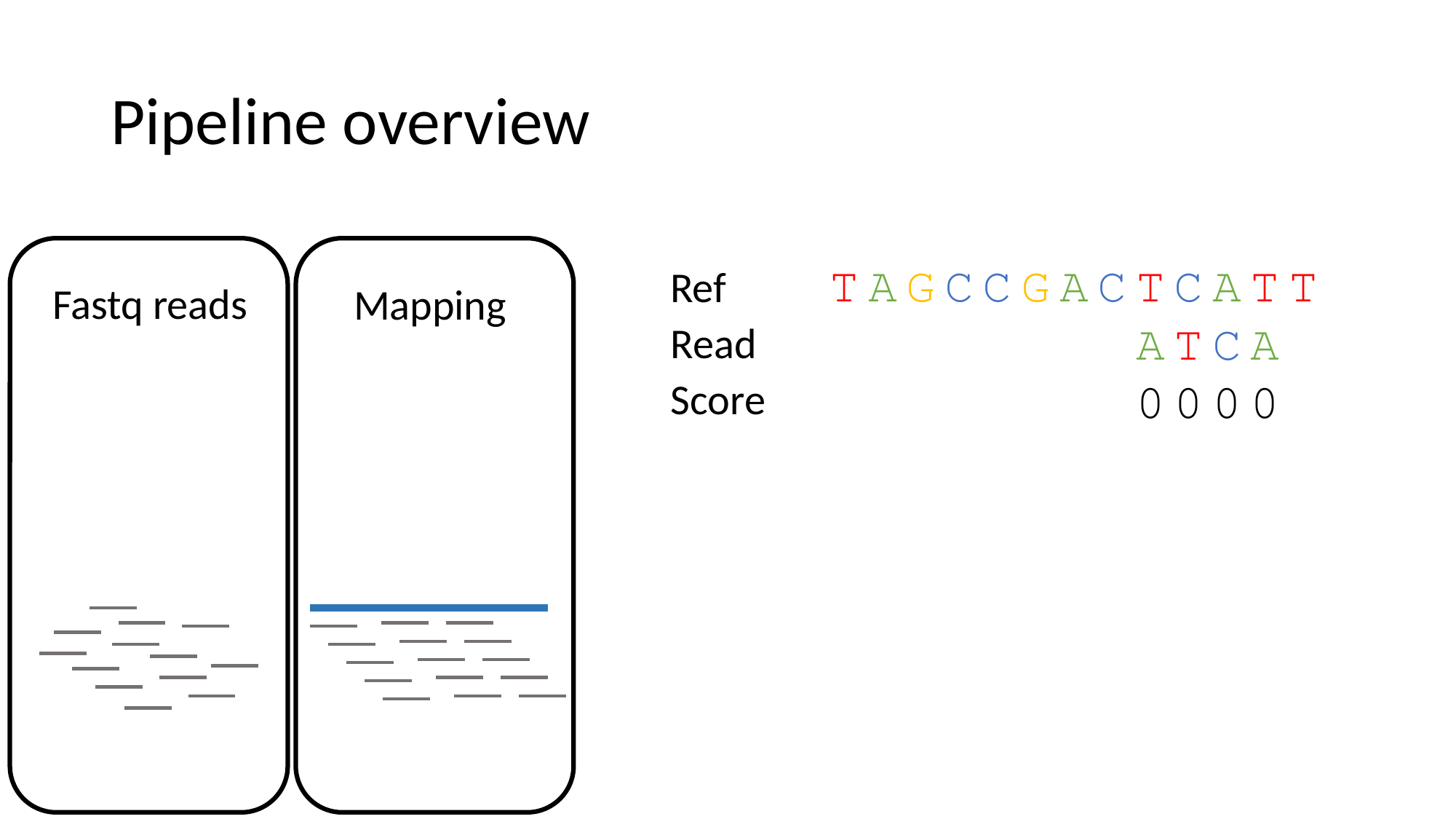

# Pipeline overview

TAGCCGACTCATT
        ATCA
        0000
Ref
Fastq reads
Mapping
Read
Score